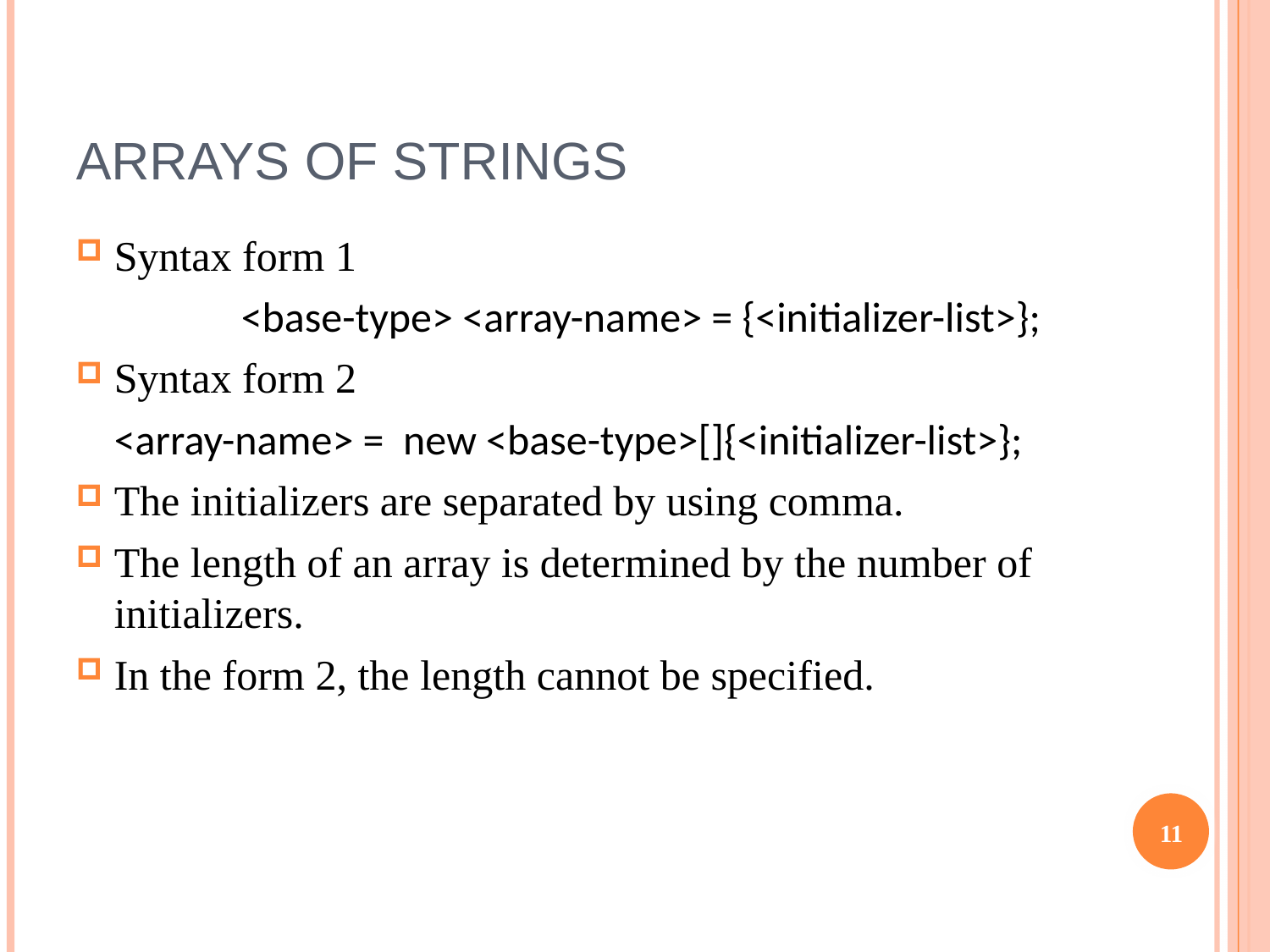

# Arrays of strings
Syntax form 1
		<base-type> <array-name> = {<initializer-list>};
Syntax form 2
	<array-name> =  new <base-type>[]{<initializer-list>};
The initializers are separated by using comma.
The length of an array is determined by the number of initializers.
In the form 2, the length cannot be specified.
11